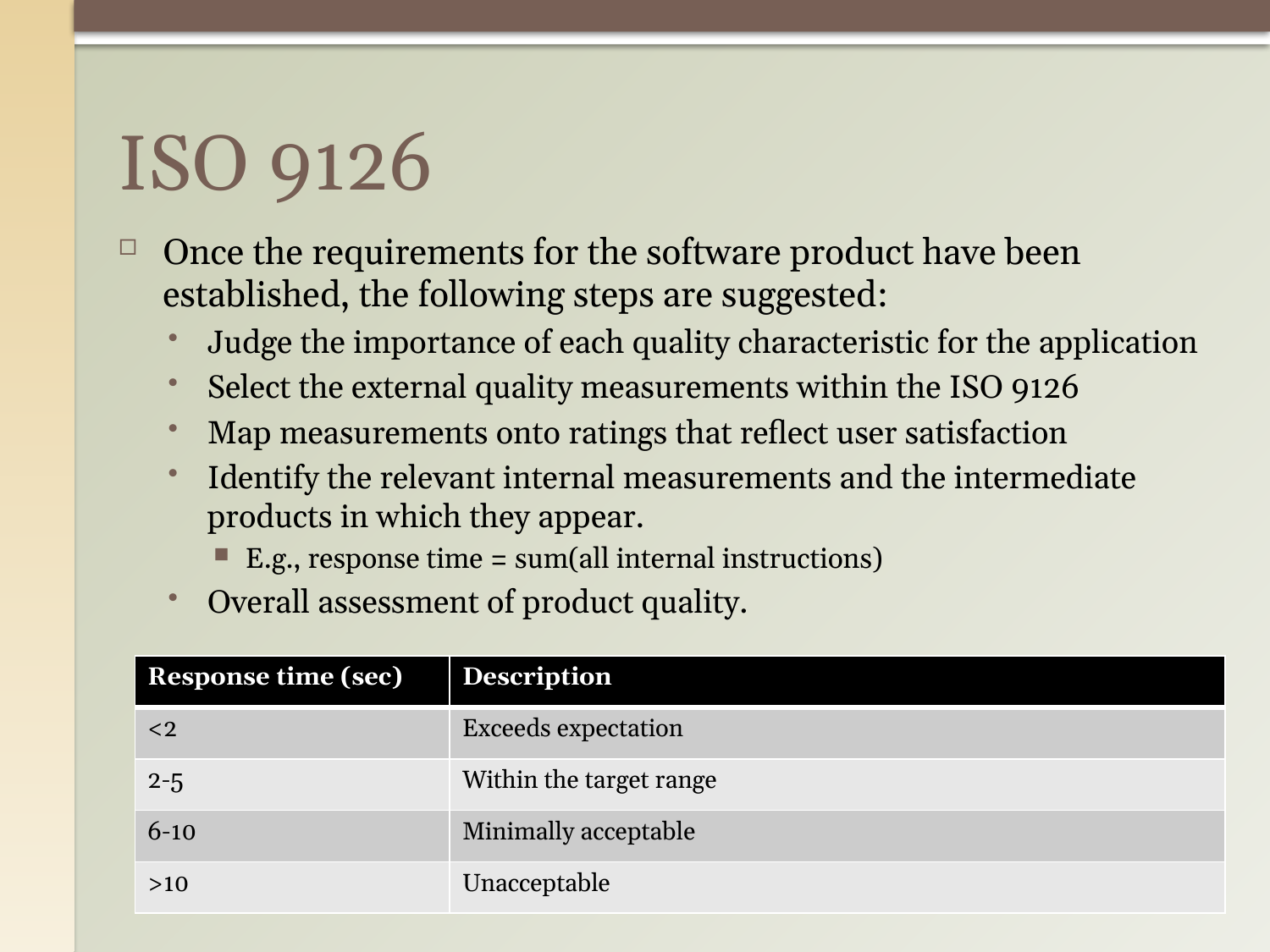

# ISO 9126
Once the requirements for the software product have been established, the following steps are suggested:
Judge the importance of each quality characteristic for the application
Select the external quality measurements within the ISO 9126
Map measurements onto ratings that reflect user satisfaction
Identify the relevant internal measurements and the intermediate products in which they appear.
E.g., response time = sum(all internal instructions)
Overall assessment of product quality.
| Response time (sec) | Description |
| --- | --- |
| <2 | Exceeds expectation |
| 2-5 | Within the target range |
| 6-10 | Minimally acceptable |
| >10 | Unacceptable |